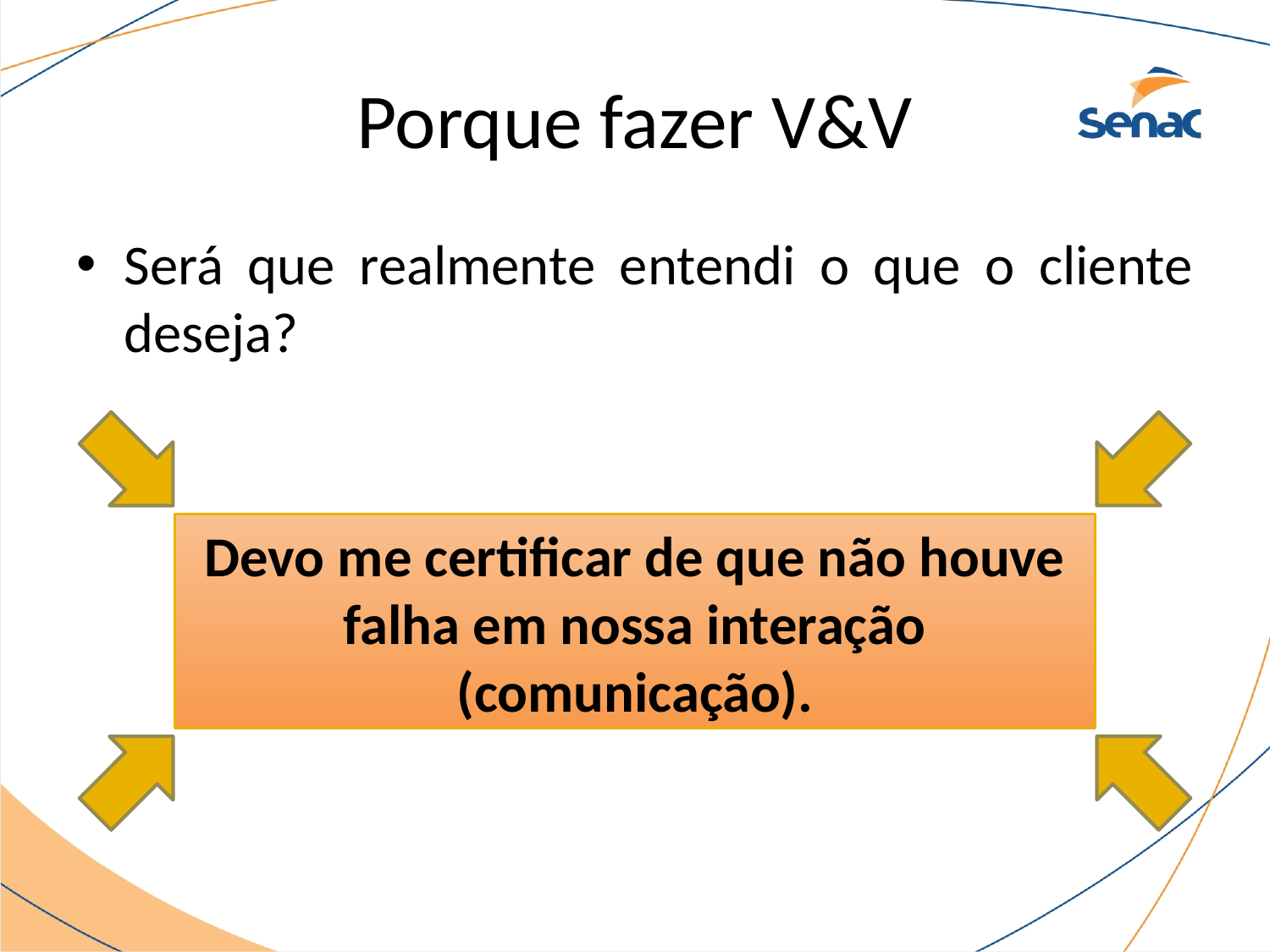

# Porque fazer V&V
Será que realmente entendi o que o cliente deseja?

Devo me certificar de que não houve falha em nossa interação (comunicação).